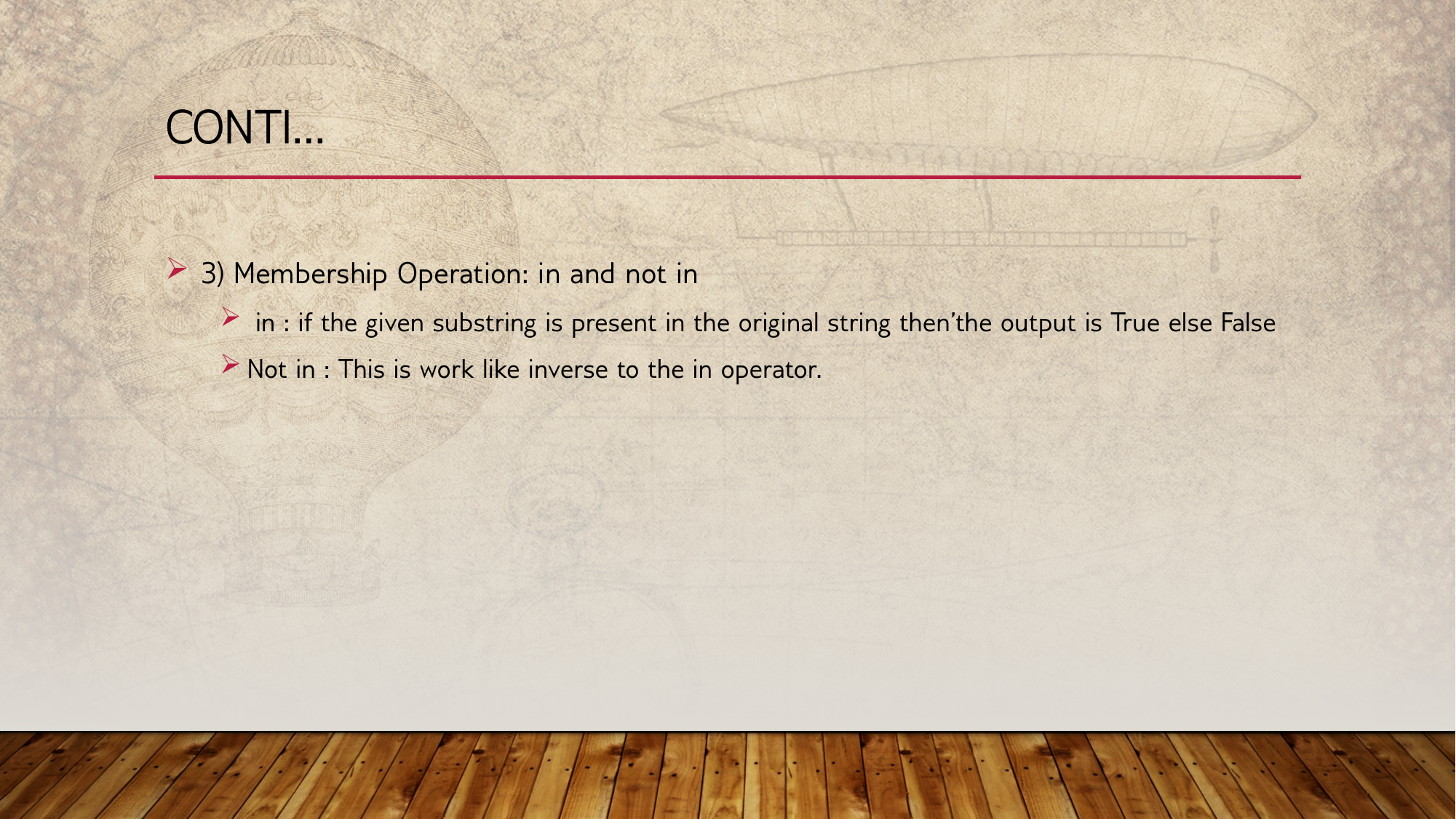

# Conti…
 3) Membership Operation: in and not in
 in : if the given substring is present in the original string then’the output is True else False
Not in : This is work like inverse to the in operator.